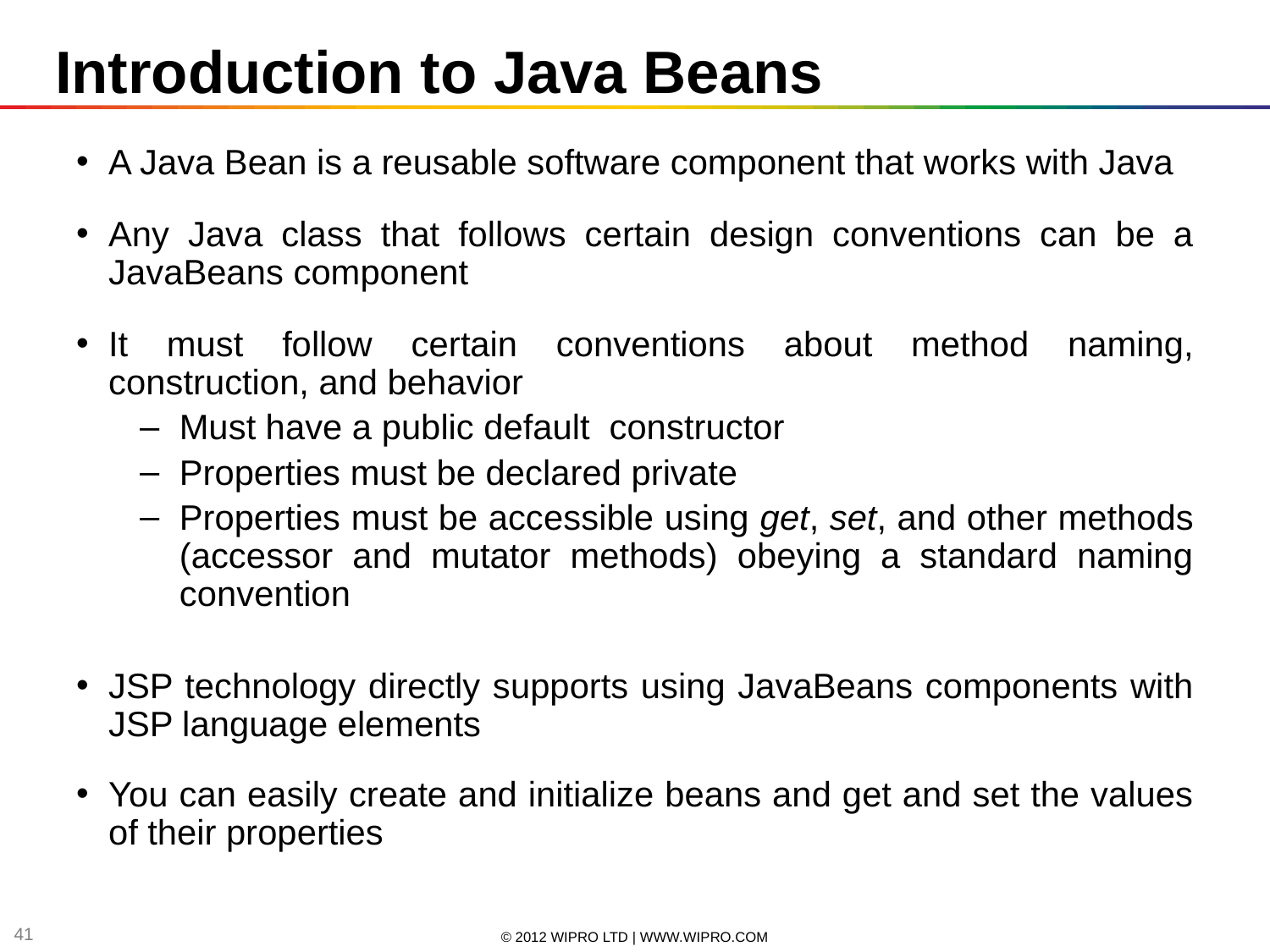

Introduction to Java Beans
A Java Bean is a reusable software component that works with Java

Any Java class that follows certain design conventions can be a JavaBeans component

It must follow certain conventions about method naming, construction, and behavior
Must have a public default  constructor
Properties must be declared private
Properties must be accessible using get, set, and other methods (accessor and mutator methods) obeying a standard naming convention

JSP technology directly supports using JavaBeans components with JSP language elements

You can easily create and initialize beans and get and set the values of their properties